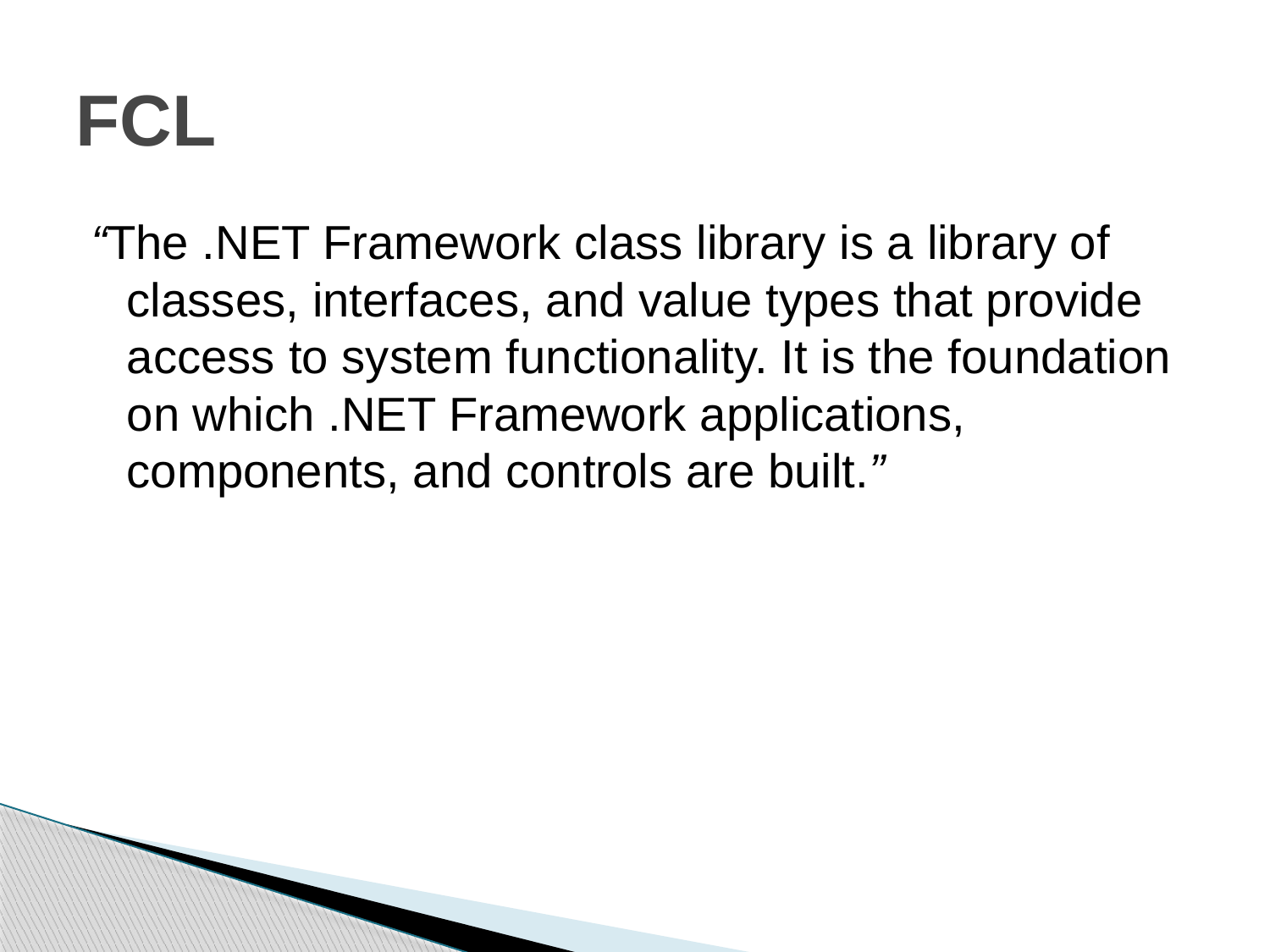

# FCL
“The .NET Framework class library is a library of classes, interfaces, and value types that provide access to system functionality. It is the foundation on which .NET Framework applications, components, and controls are built.”